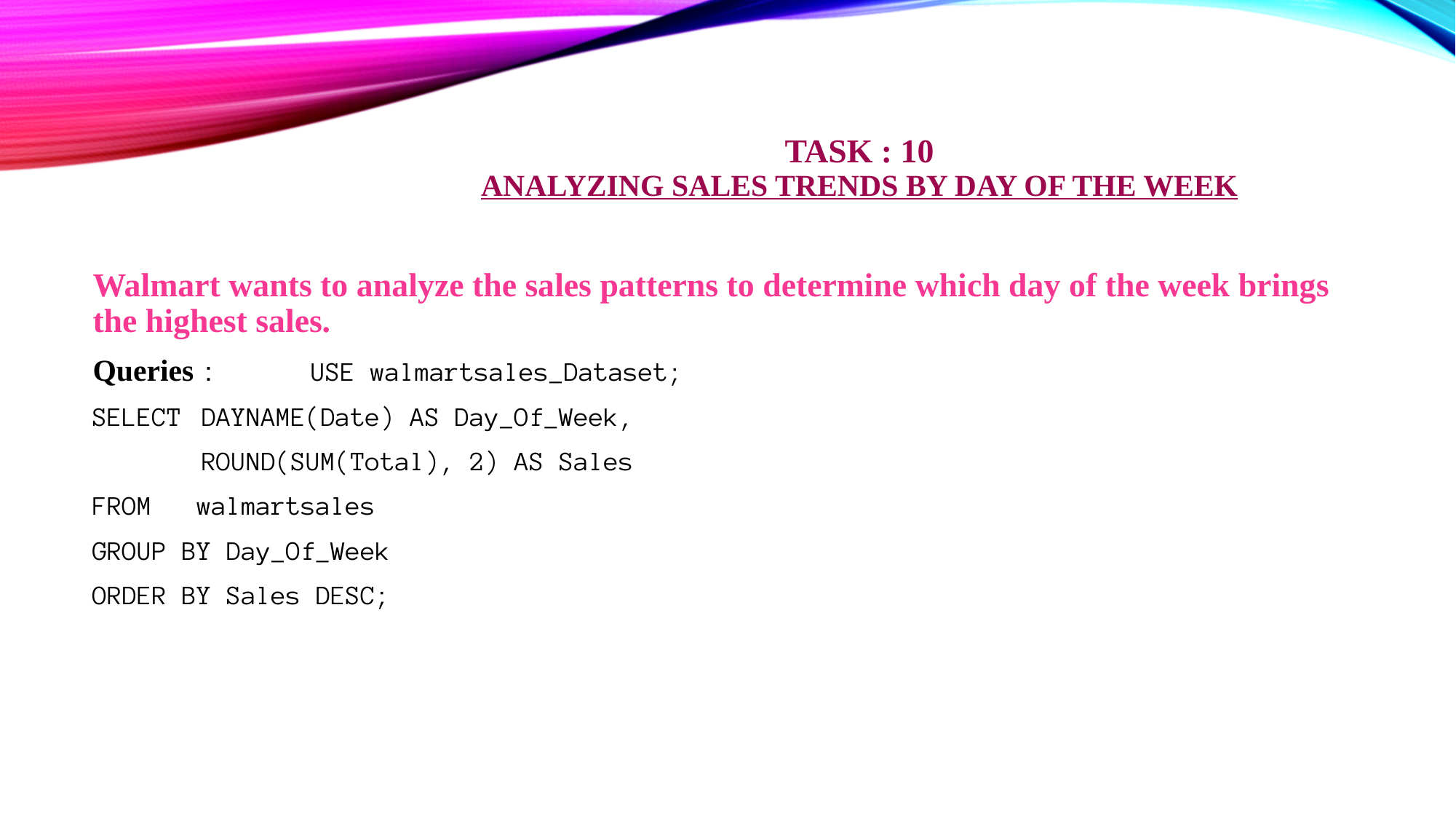

# Task : 10 Analyzing Sales Trends by Day of the Week
Walmart wants to analyze the sales patterns to determine which day of the week brings the highest sales.
Queries :	USE walmartsales_Dataset;
SELECT	DAYNAME(Date) AS Day_Of_Week,
	ROUND(SUM(Total), 2) AS Sales
FROM   walmartsales
GROUP BY Day_Of_Week
ORDER BY Sales DESC;